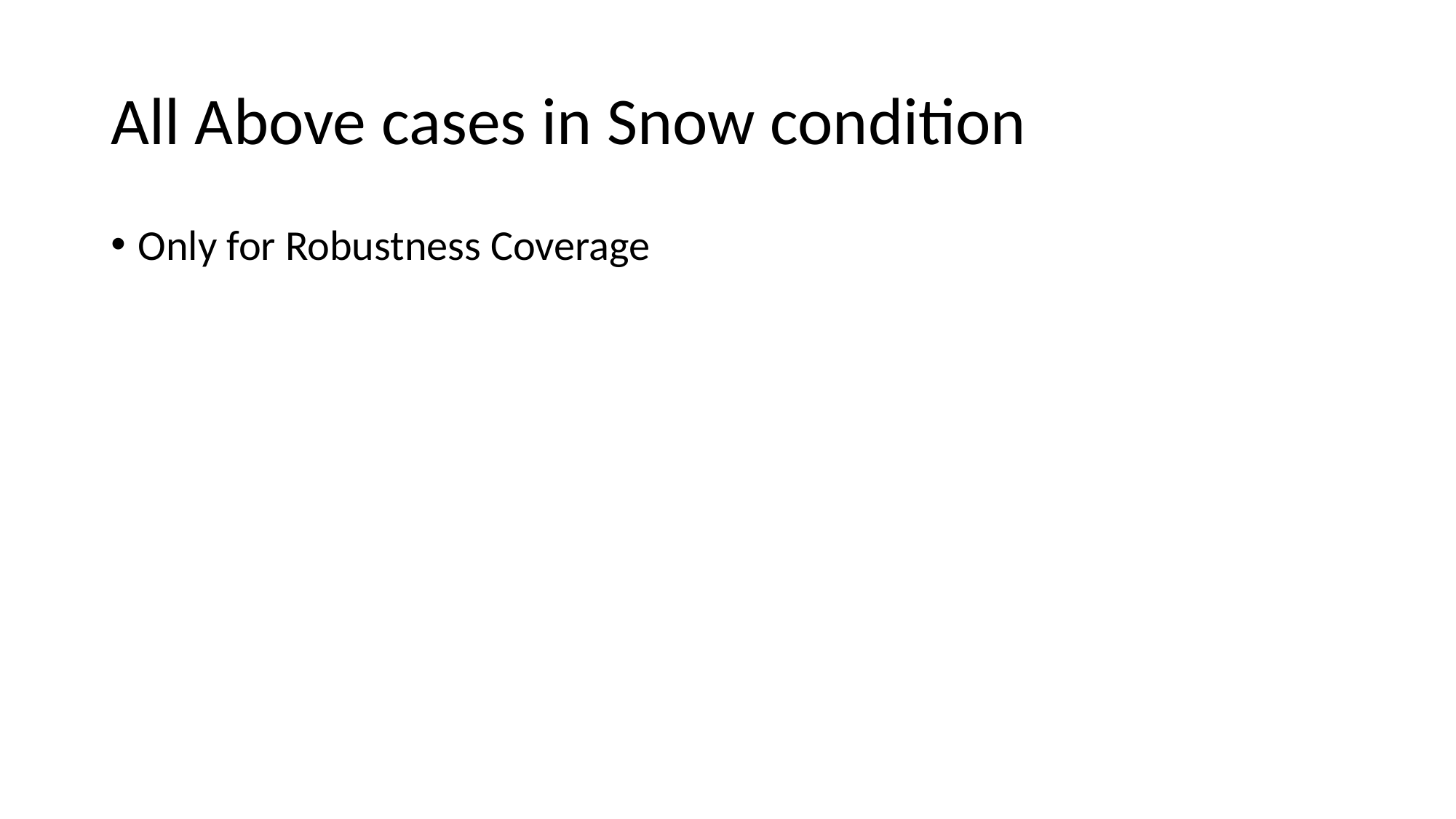

# All Above cases in Snow condition
Only for Robustness Coverage